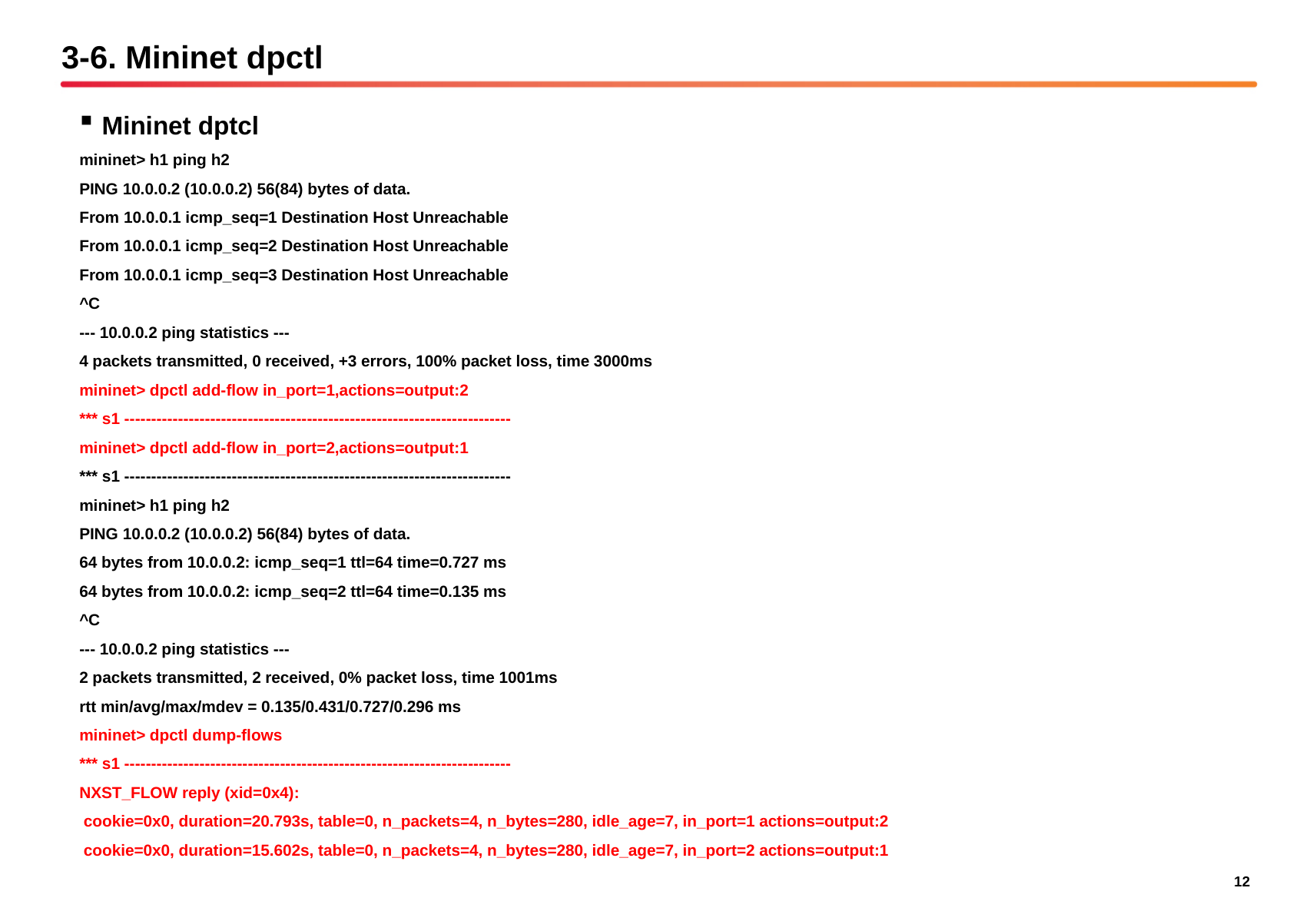

# 3-6. Mininet dpctl
Mininet dptcl
mininet> h1 ping h2
PING 10.0.0.2 (10.0.0.2) 56(84) bytes of data.
From 10.0.0.1 icmp_seq=1 Destination Host Unreachable
From 10.0.0.1 icmp_seq=2 Destination Host Unreachable
From 10.0.0.1 icmp_seq=3 Destination Host Unreachable
^C
--- 10.0.0.2 ping statistics ---
4 packets transmitted, 0 received, +3 errors, 100% packet loss, time 3000ms
mininet> dpctl add-flow in_port=1,actions=output:2
*** s1 ------------------------------------------------------------------------
mininet> dpctl add-flow in_port=2,actions=output:1
*** s1 ------------------------------------------------------------------------
mininet> h1 ping h2
PING 10.0.0.2 (10.0.0.2) 56(84) bytes of data.
64 bytes from 10.0.0.2: icmp_seq=1 ttl=64 time=0.727 ms
64 bytes from 10.0.0.2: icmp_seq=2 ttl=64 time=0.135 ms
^C
--- 10.0.0.2 ping statistics ---
2 packets transmitted, 2 received, 0% packet loss, time 1001ms
rtt min/avg/max/mdev = 0.135/0.431/0.727/0.296 ms
mininet> dpctl dump-flows
*** s1 ------------------------------------------------------------------------
NXST_FLOW reply (xid=0x4):
 cookie=0x0, duration=20.793s, table=0, n_packets=4, n_bytes=280, idle_age=7, in_port=1 actions=output:2
 cookie=0x0, duration=15.602s, table=0, n_packets=4, n_bytes=280, idle_age=7, in_port=2 actions=output:1